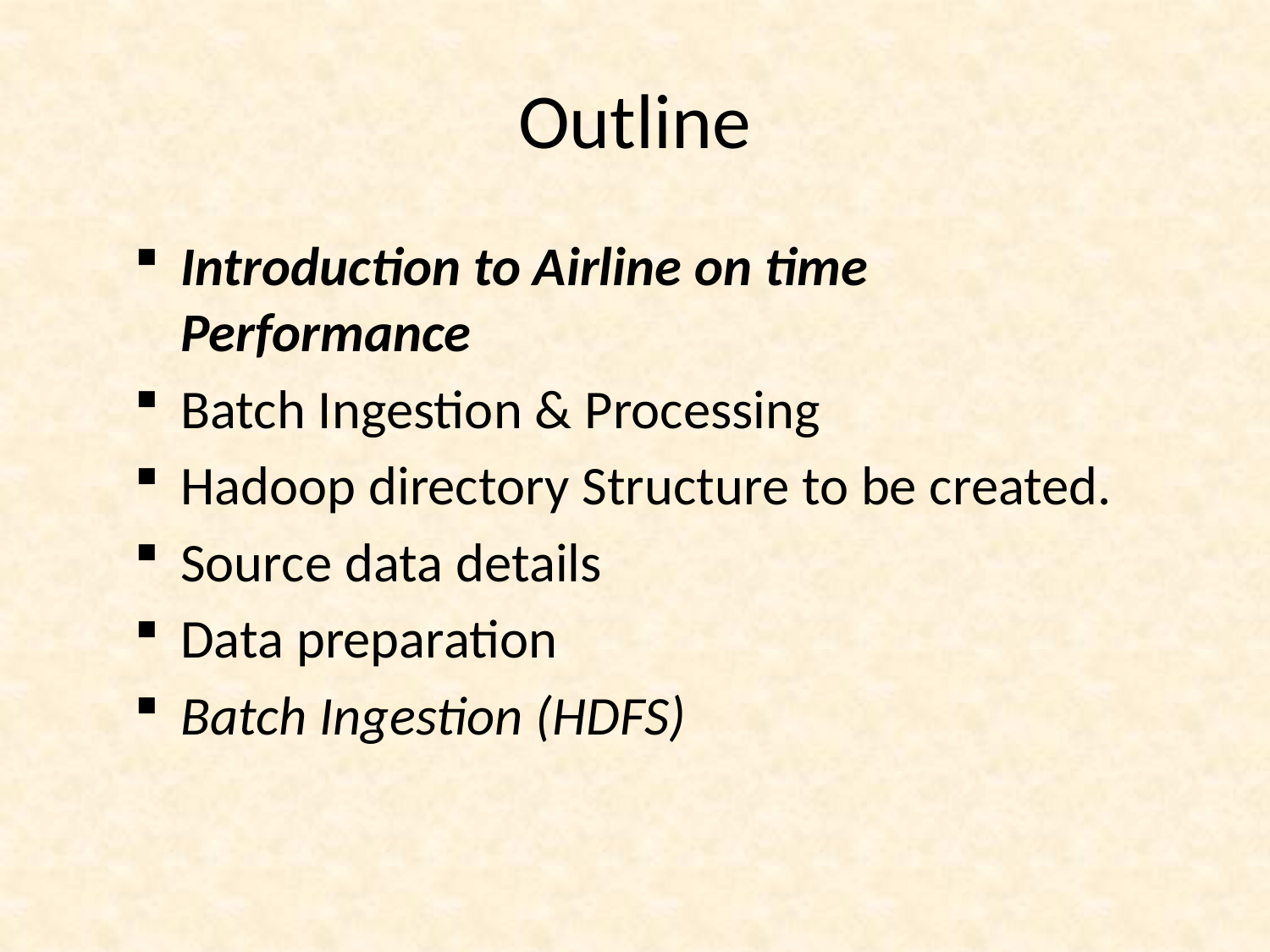

# Outline

Introduction to Airline on time Performance
Batch Ingestion & Processing
Hadoop directory Structure to be created.
Source data details
Data preparation
Batch Ingestion (HDFS)